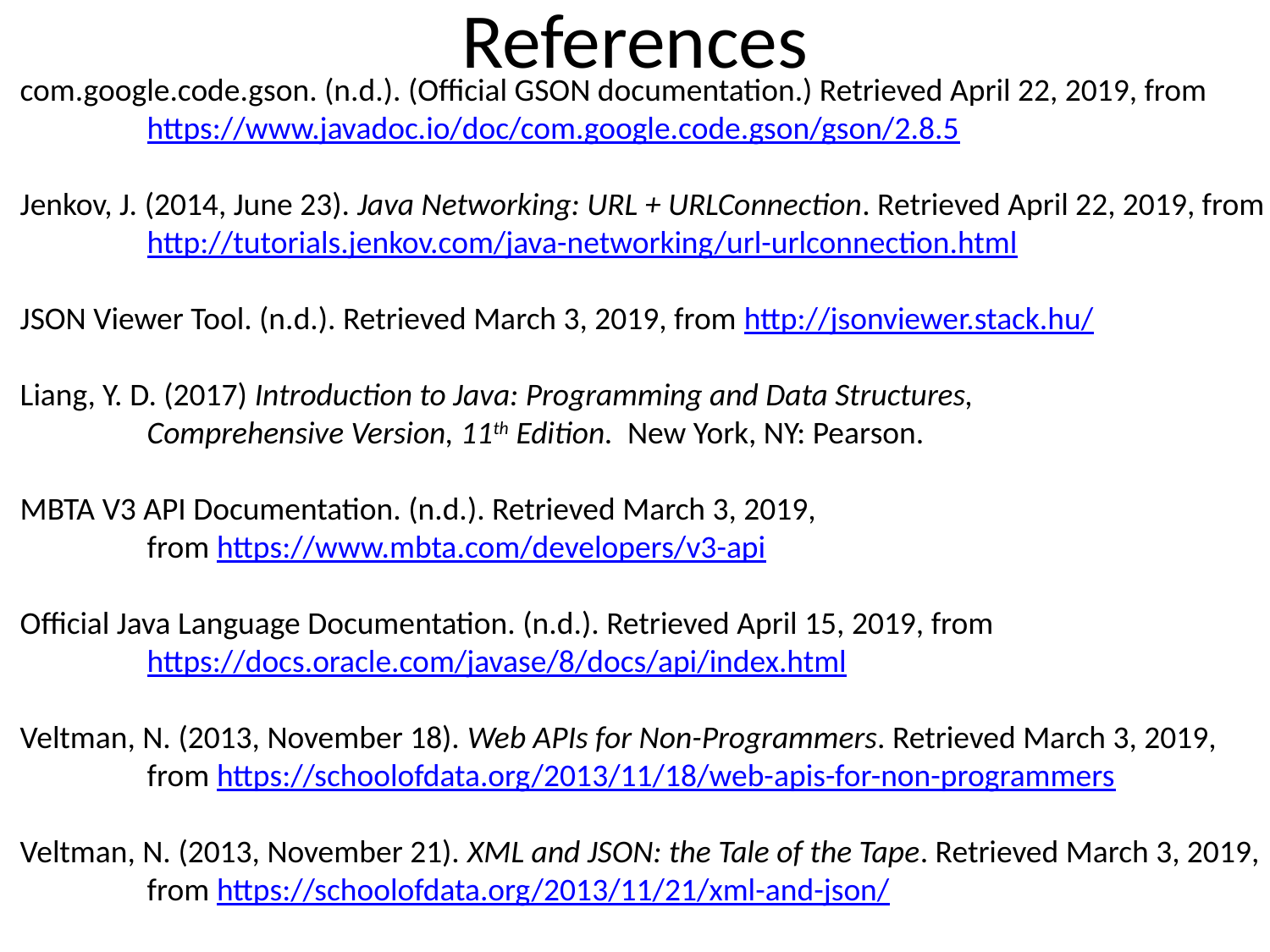

# References
com.google.code.gson. (n.d.). (Official GSON documentation.) Retrieved April 22, 2019, from
	https://www.javadoc.io/doc/com.google.code.gson/gson/2.8.5

Jenkov, J. (2014, June 23). Java Networking: URL + URLConnection. Retrieved April 22, 2019, from
	http://tutorials.jenkov.com/java-networking/url-urlconnection.html

JSON Viewer Tool. (n.d.). Retrieved March 3, 2019, from http://jsonviewer.stack.hu/

Liang, Y. D. (2017) Introduction to Java: Programming and Data Structures,
	Comprehensive Version, 11th Edition.  New York, NY: Pearson.

MBTA V3 API Documentation. (n.d.). Retrieved March 3, 2019,
	from https://www.mbta.com/developers/v3-api

Official Java Language Documentation. (n.d.). Retrieved April 15, 2019, from
	https://docs.oracle.com/javase/8/docs/api/index.html

Veltman, N. (2013, November 18). Web APIs for Non-Programmers. Retrieved March 3, 2019,
	from https://schoolofdata.org/2013/11/18/web-apis-for-non-programmers

Veltman, N. (2013, November 21). XML and JSON: the Tale of the Tape. Retrieved March 3, 2019,
	from https://schoolofdata.org/2013/11/21/xml-and-json/